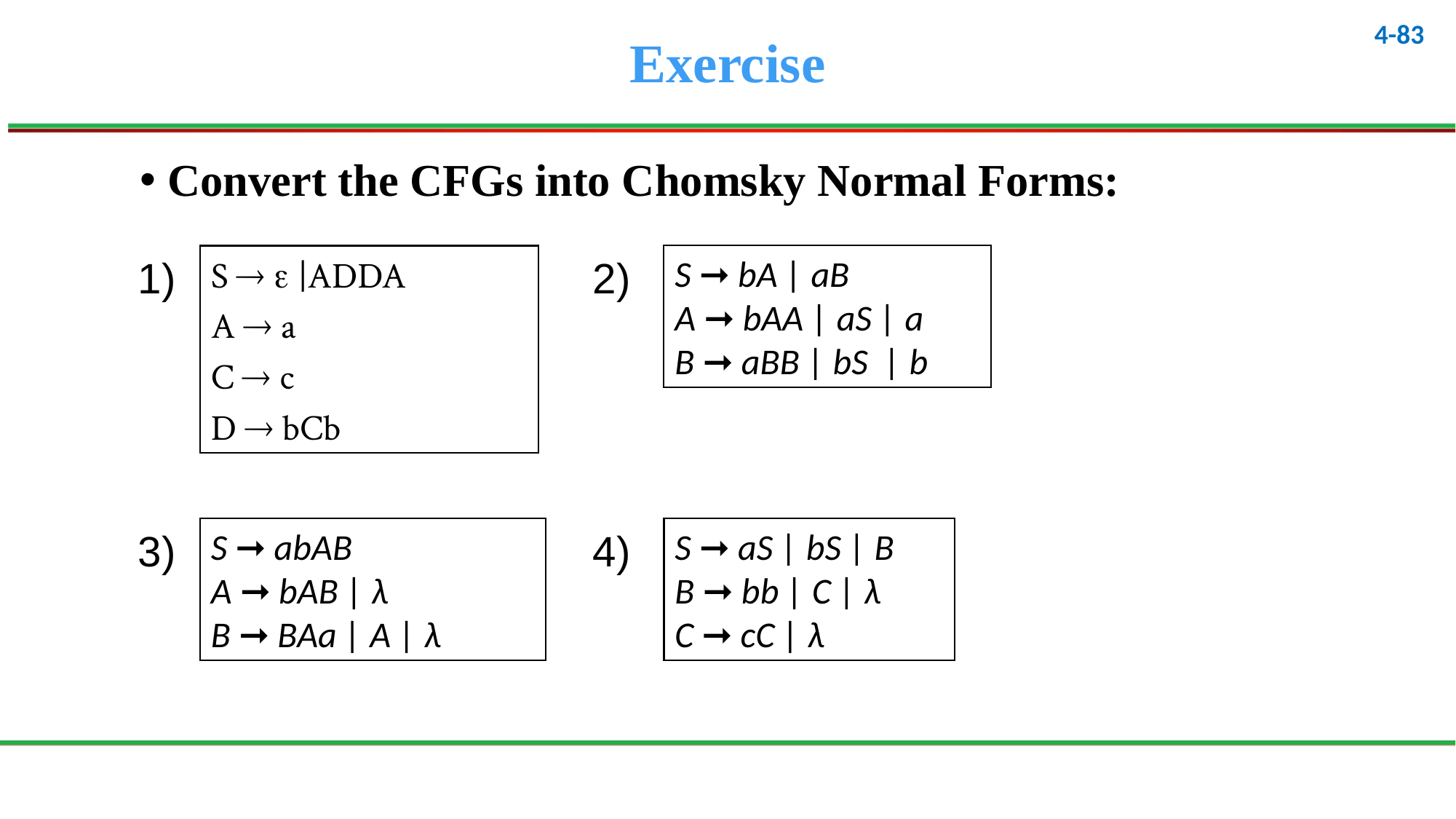

# Exercise
Convert the CFGs into Chomsky Normal Forms:
1)
S → ε |ADDA
A → a
C → c
D → bCb
2)
S ➞ bA | aB
A ➞ bAA | aS | a
B ➞ aBB | bS  | b
3)
S ➞ abAB
A ➞ bAB | λ
B ➞ BAa | A | λ
4)
S ➞ aS | bS | B
B ➞ bb | C | λ
C ➞ cC | λ
83